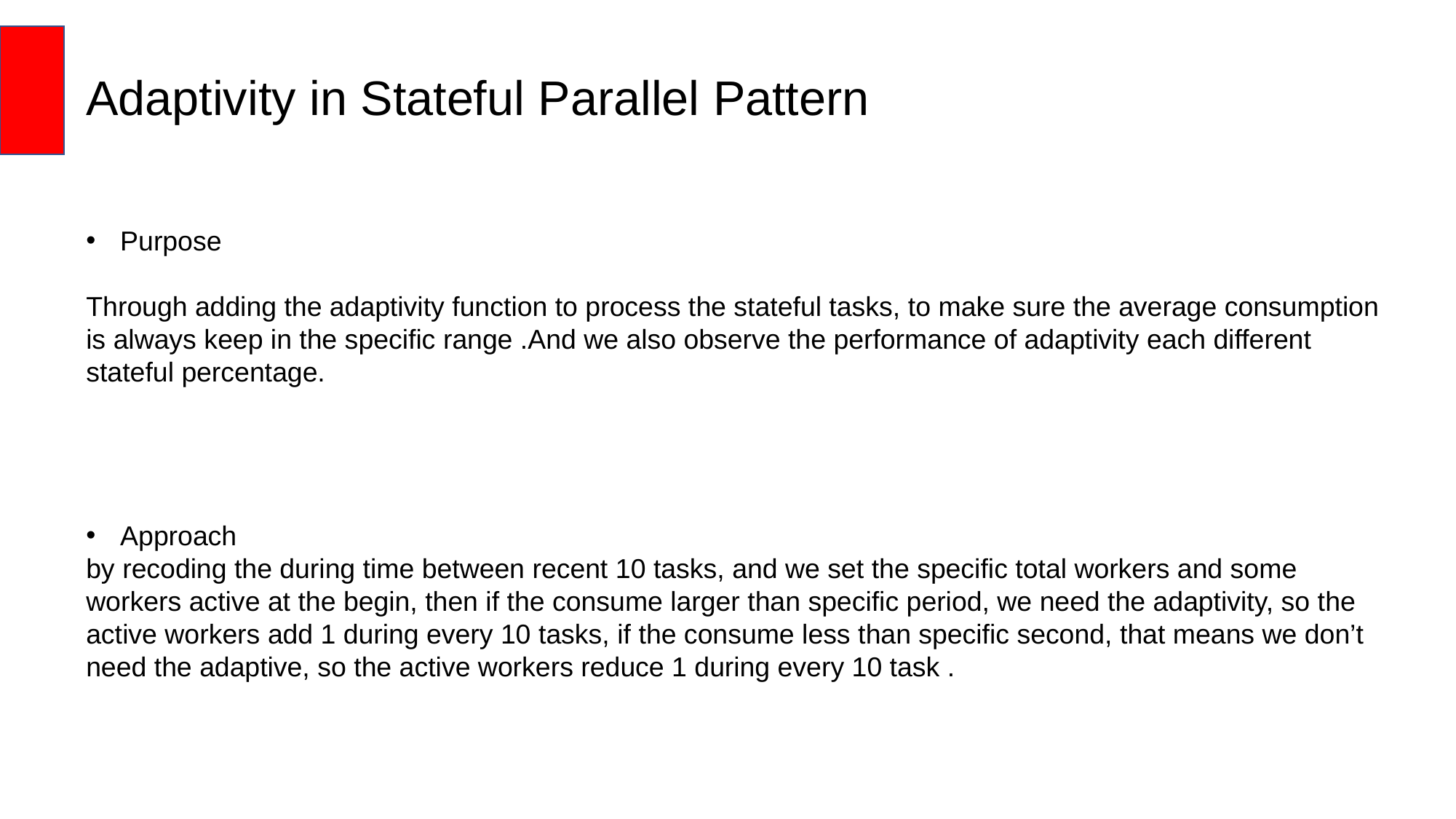

Adaptivity in Stateful Parallel Pattern

Purpose

Through adding the adaptivity function to process the stateful tasks, to make sure the average consumption is always keep in the specific range .And we also observe the performance of adaptivity each different stateful percentage.

Approach
by recoding the during time between recent 10 tasks, and we set the specific total workers and some workers active at the begin, then if the consume larger than specific period, we need the adaptivity, so the active workers add 1 during every 10 tasks, if the consume less than specific second, that means we don’t need the adaptive, so the active workers reduce 1 during every 10 task .